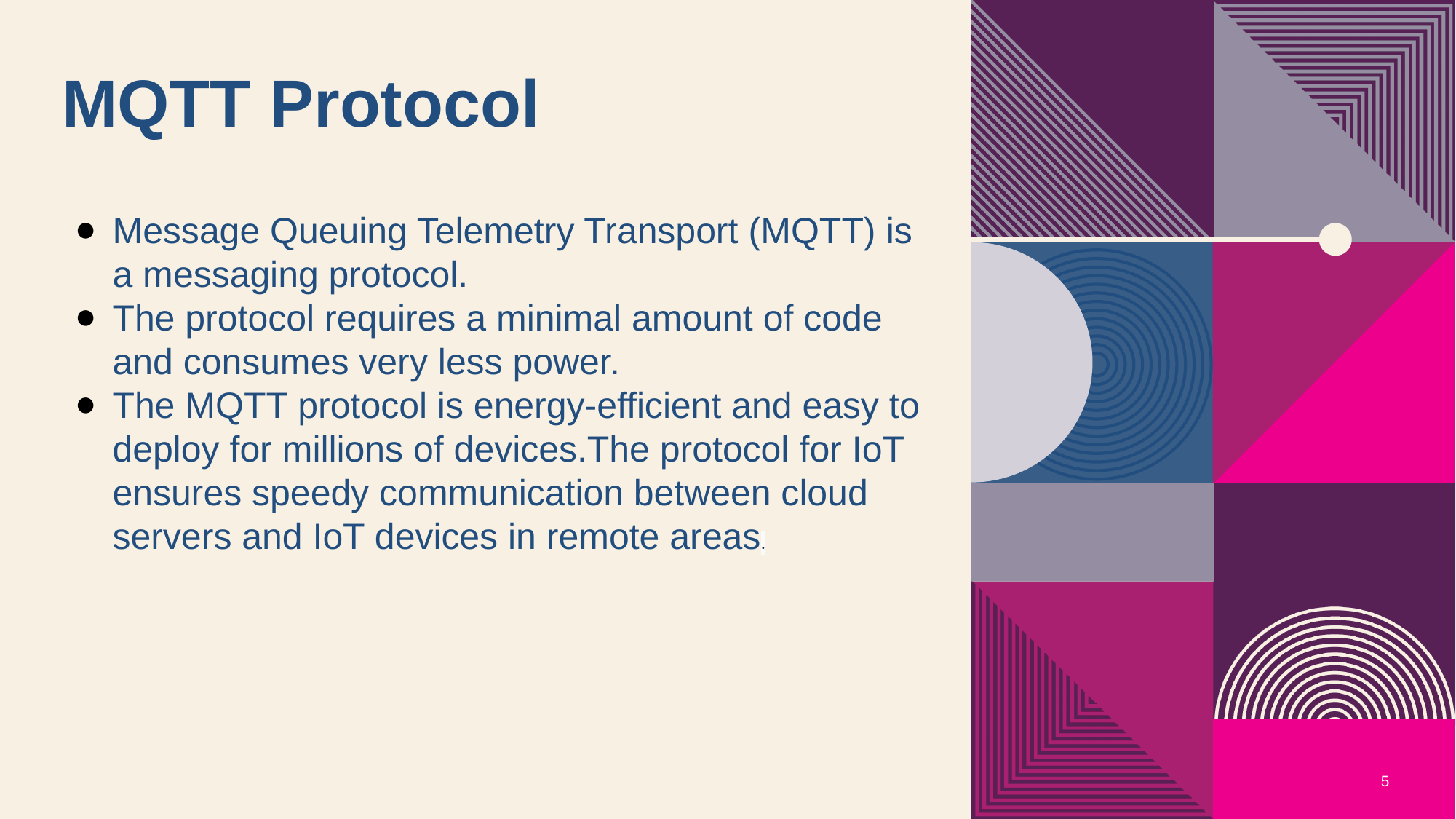

MQTT Protocol
Message Queuing Telemetry Transport (MQTT) is a messaging protocol.
The protocol requires a minimal amount of code and consumes very less power.
The MQTT protocol is energy-efficient and easy to deploy for millions of devices.The protocol for IoT ensures speedy communication between cloud servers and IoT devices in remote areas.
5